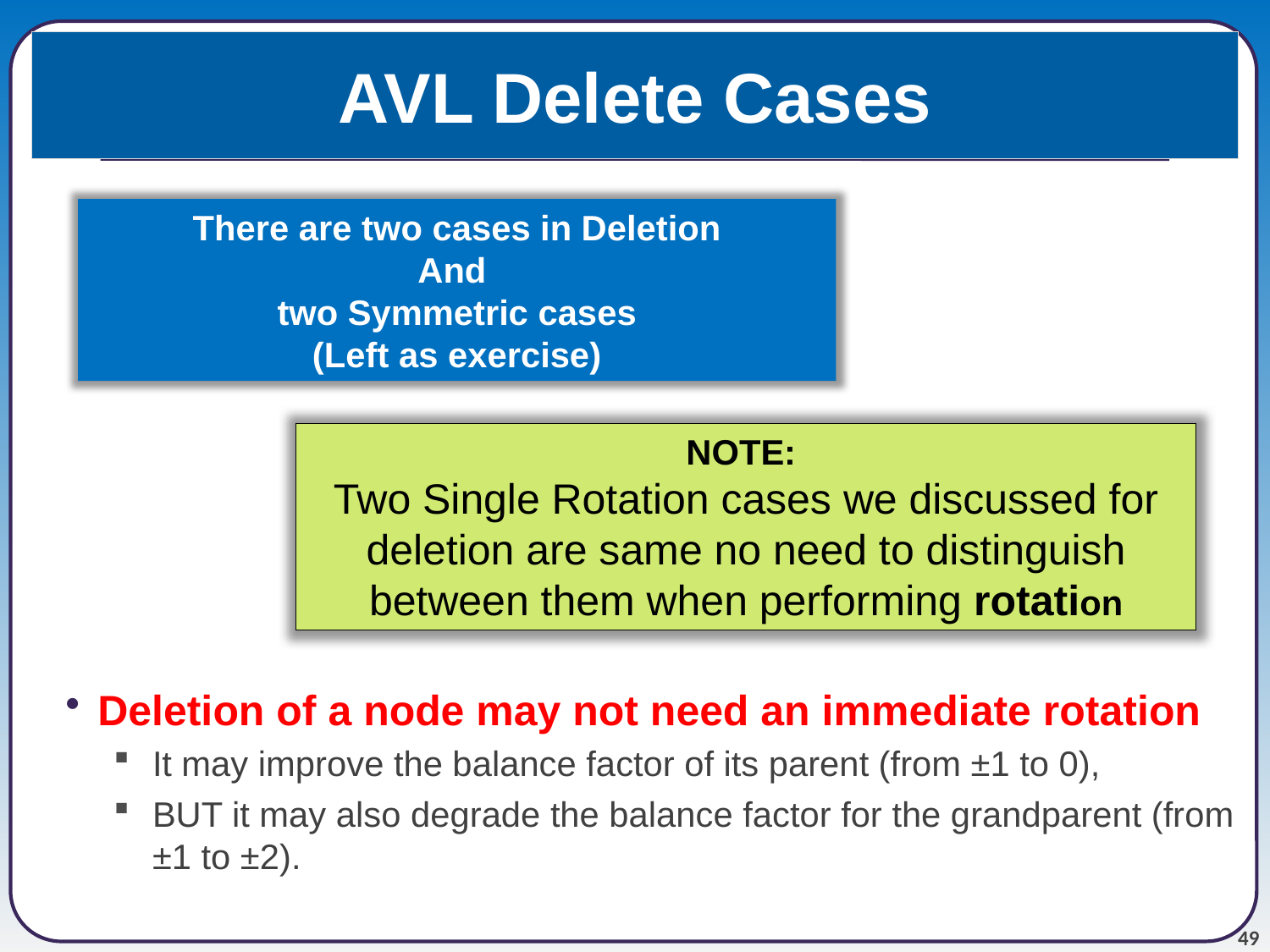

# AVL Delete Cases
There are two cases in Deletion
And
two Symmetric cases
(Left as exercise)
NOTE:
Two Single Rotation cases we discussed for deletion are same no need to distinguish between them when performing rotation
Deletion of a node may not need an immediate rotation
It may improve the balance factor of its parent (from ±1 to 0),
BUT it may also degrade the balance factor for the grandparent (from ±1 to ±2).